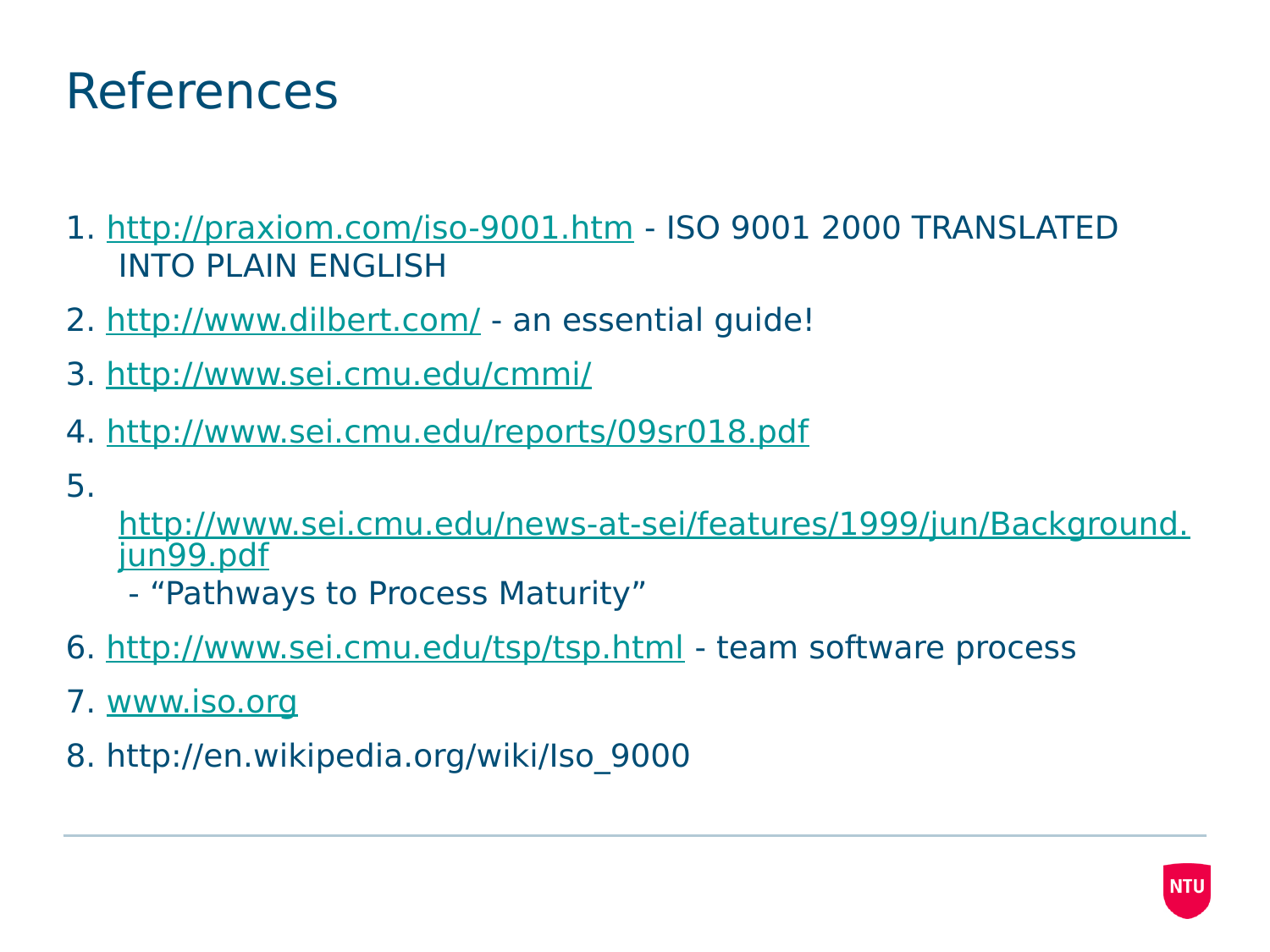

# References
1. http://praxiom.com/iso-9001.htm - ISO 9001 2000 TRANSLATED INTO PLAIN ENGLISH
2. http://www.dilbert.com/ - an essential guide!
3. http://www.sei.cmu.edu/cmmi/
4. http://www.sei.cmu.edu/reports/09sr018.pdf
5. http://www.sei.cmu.edu/news-at-sei/features/1999/jun/Background.jun99.pdf - “Pathways to Process Maturity”
6. http://www.sei.cmu.edu/tsp/tsp.html - team software process
7. www.iso.org
8. http://en.wikipedia.org/wiki/Iso_9000